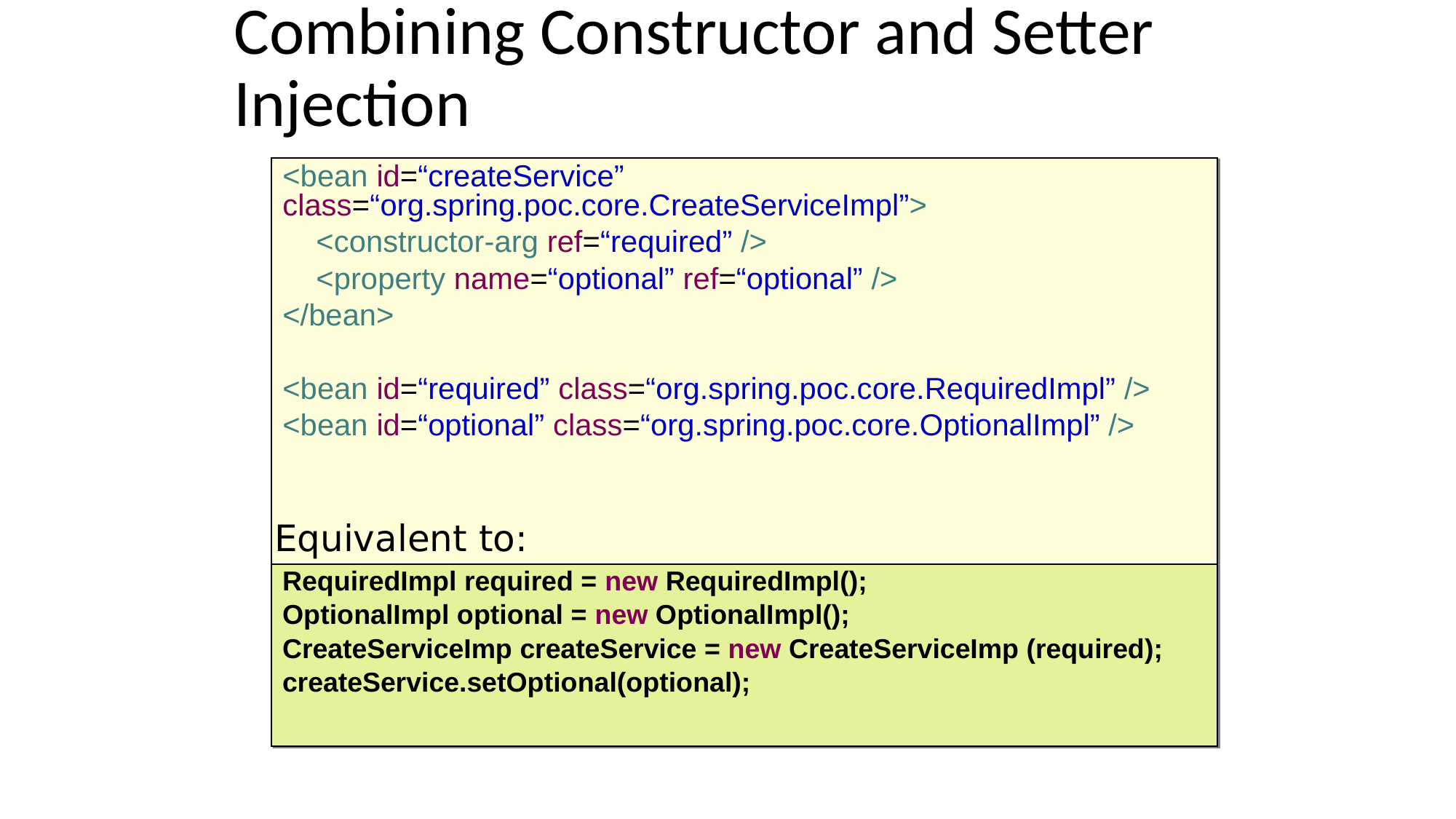

Combining Constructor and Setter Injection
<bean id=“createService” class=“org.spring.poc.core.CreateServiceImpl”>
    <constructor-arg ref=“required” />
    <property name=“optional” ref=“optional” />
</bean>

<bean id=“required” class=“org.spring.poc.core.RequiredImpl” />
<bean id=“optional” class=“org.spring.poc.core.OptionalImpl” />

Equivalent to:
RequiredImpl required = new RequiredImpl();
OptionalImpl optional = new OptionalImpl();
CreateServiceImp createService = new CreateServiceImp (required);
createService.setOptional(optional);